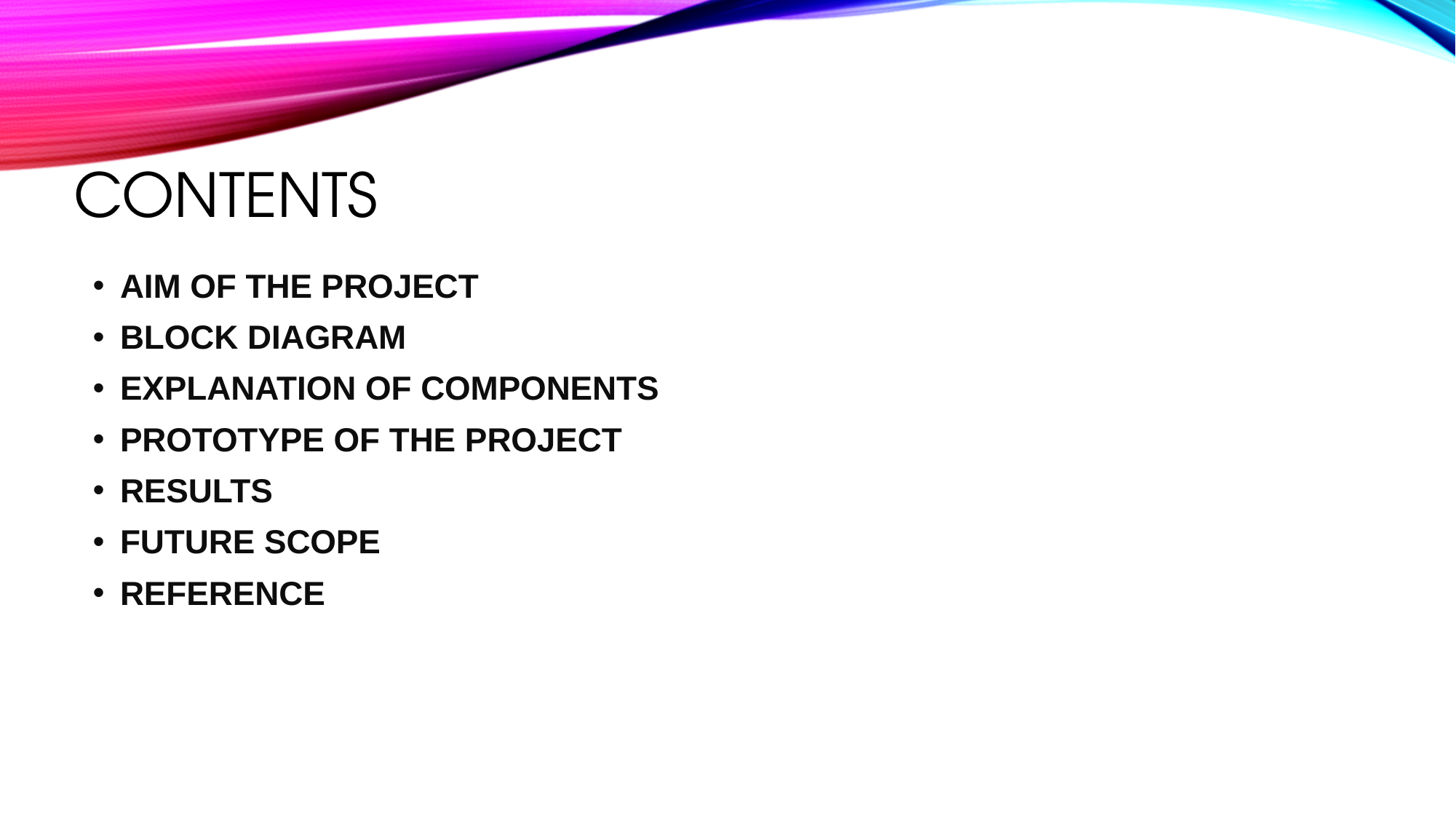

# Contents
AIM OF THE PROJECT
BLOCK DIAGRAM
EXPLANATION OF COMPONENTS
PROTOTYPE OF THE PROJECT
RESULTS
FUTURE SCOPE
REFERENCE